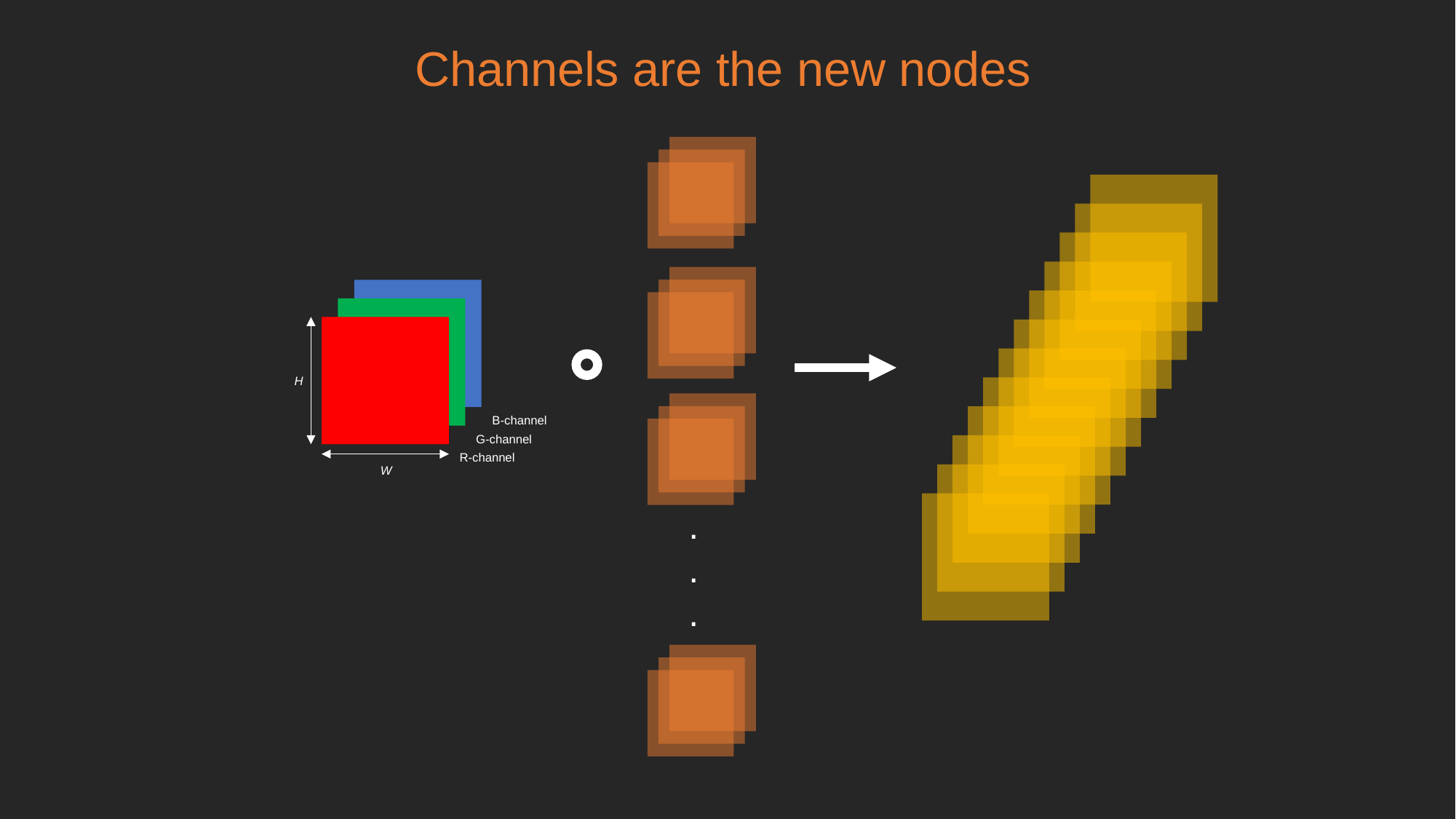

Channels are the new nodes

H

B-channel
G-channel

R-channel
W

.
.
.